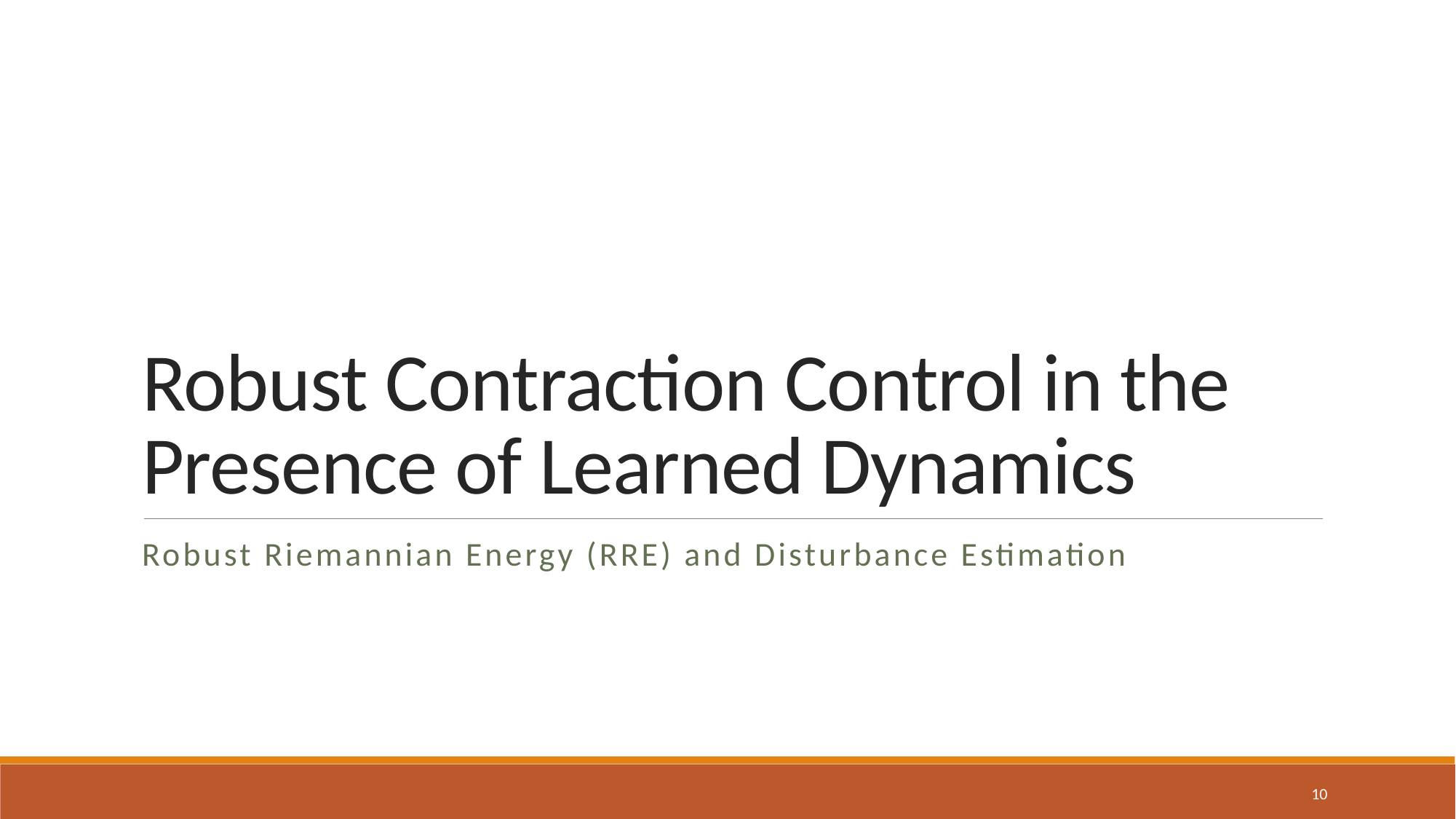

# Robust Contraction Control in the Presence of Learned Dynamics
Robust Riemannian Energy (RRE) and Disturbance Estimation
10